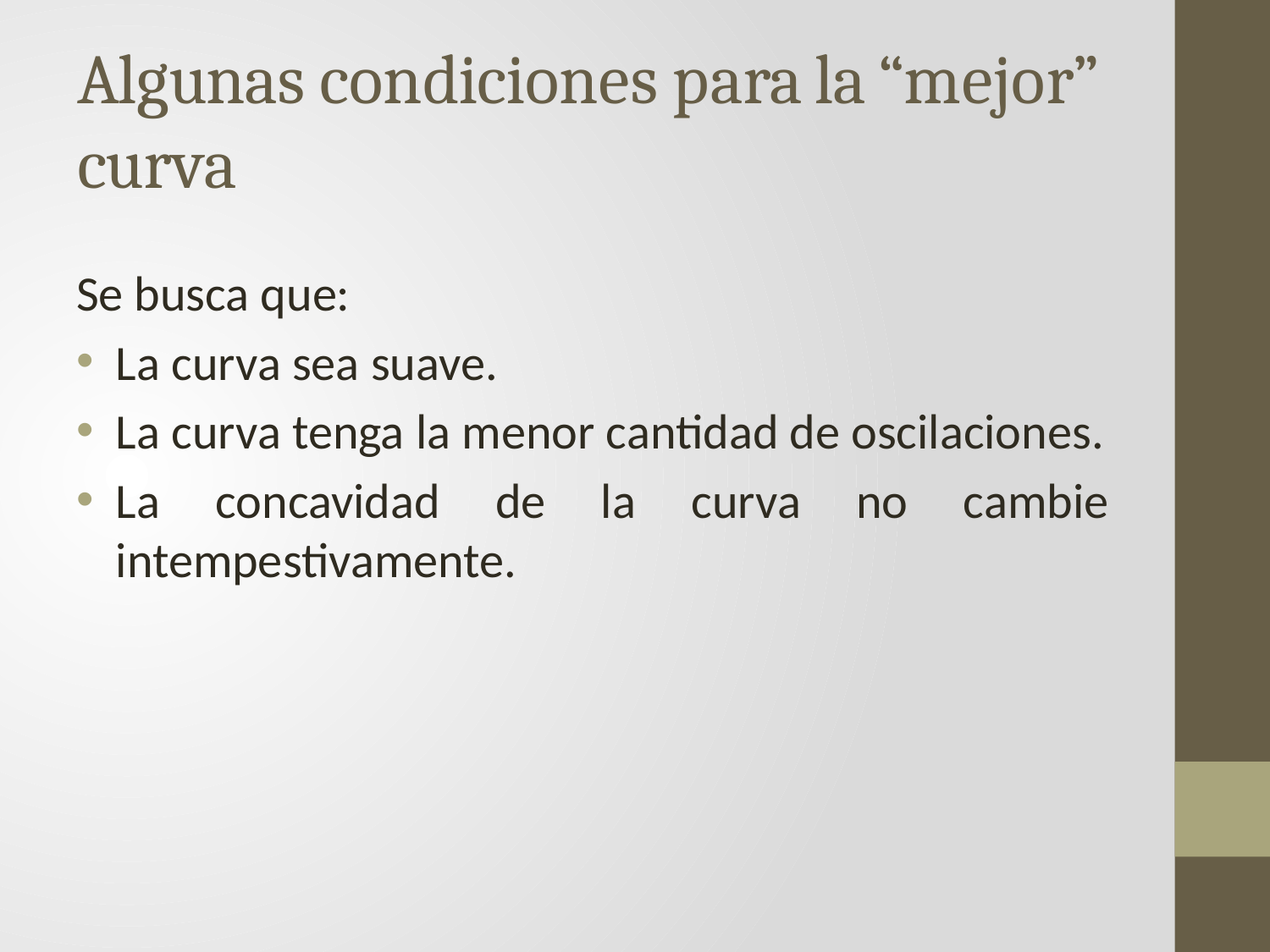

# Algunas condiciones para la “mejor” curva

Se busca que:
La curva sea suave.
La curva tenga la menor cantidad de oscilaciones.
La concavidad de la curva no cambie intempestivamente.